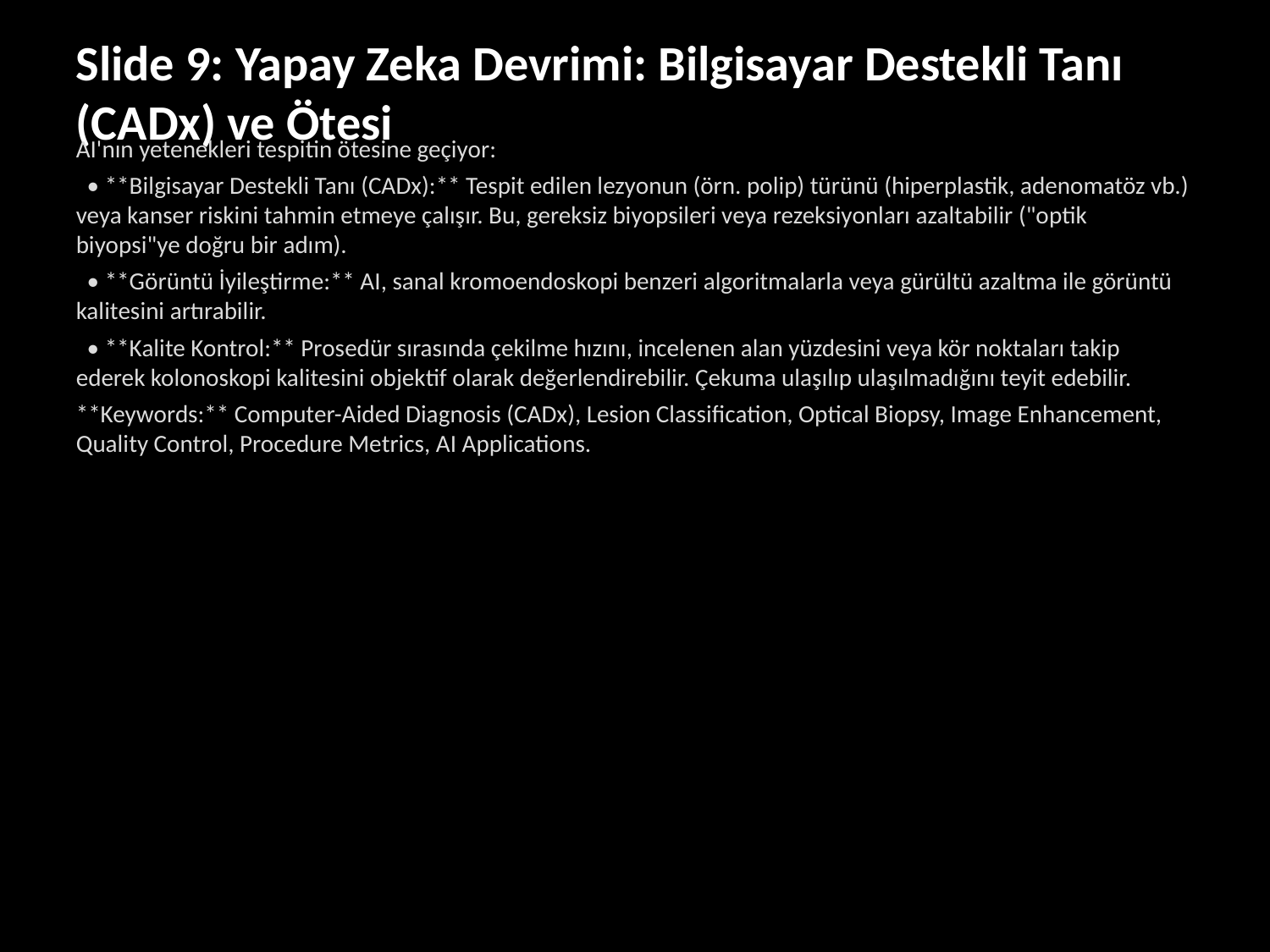

Slide 9: Yapay Zeka Devrimi: Bilgisayar Destekli Tanı (CADx) ve Ötesi
AI'nın yetenekleri tespitin ötesine geçiyor:
  • **Bilgisayar Destekli Tanı (CADx):** Tespit edilen lezyonun (örn. polip) türünü (hiperplastik, adenomatöz vb.) veya kanser riskini tahmin etmeye çalışır. Bu, gereksiz biyopsileri veya rezeksiyonları azaltabilir ("optik biyopsi"ye doğru bir adım).
  • **Görüntü İyileştirme:** AI, sanal kromoendoskopi benzeri algoritmalarla veya gürültü azaltma ile görüntü kalitesini artırabilir.
  • **Kalite Kontrol:** Prosedür sırasında çekilme hızını, incelenen alan yüzdesini veya kör noktaları takip ederek kolonoskopi kalitesini objektif olarak değerlendirebilir. Çekuma ulaşılıp ulaşılmadığını teyit edebilir.
**Keywords:** Computer-Aided Diagnosis (CADx), Lesion Classification, Optical Biopsy, Image Enhancement, Quality Control, Procedure Metrics, AI Applications.